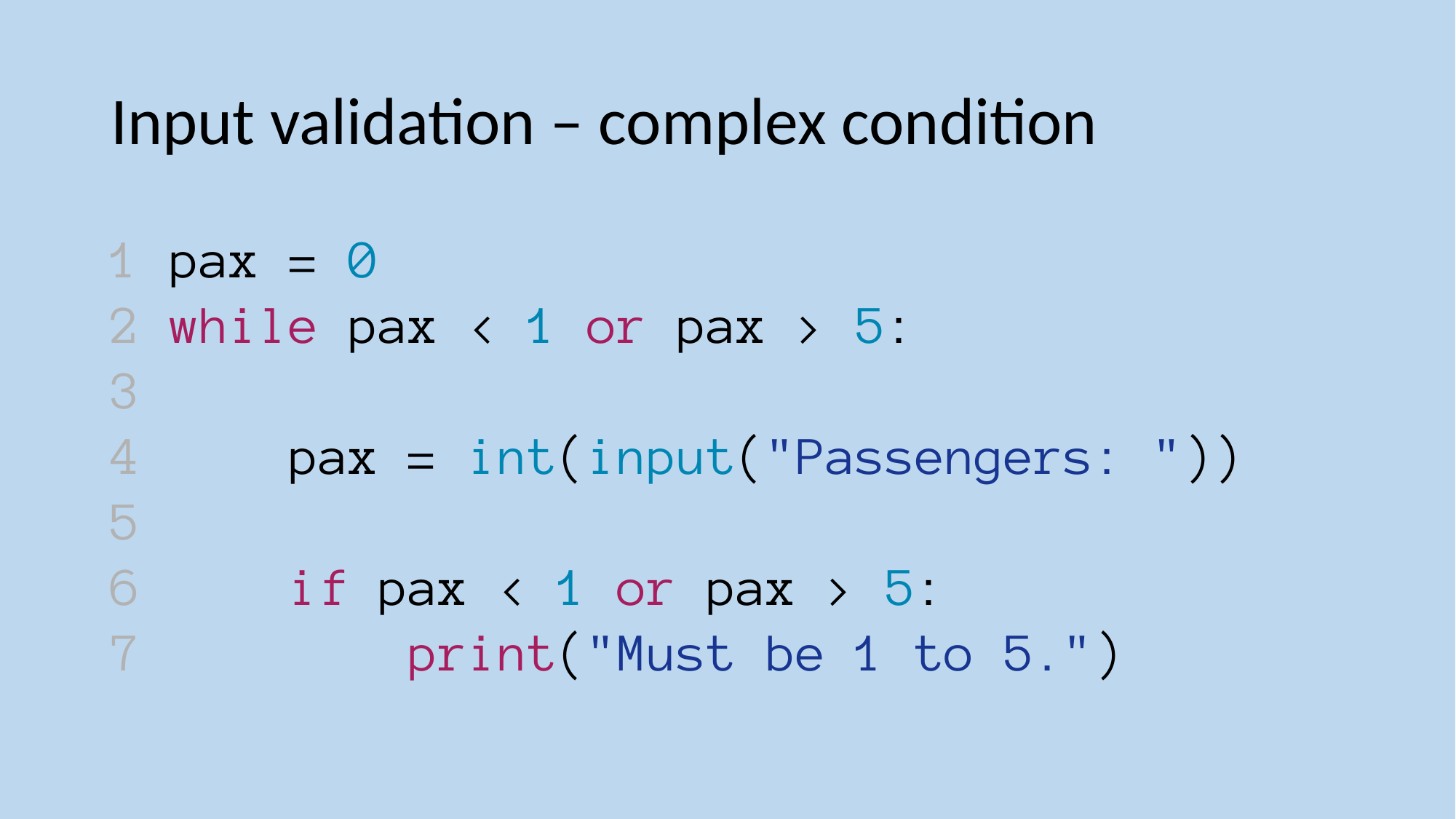

# Input validation – complex condition
1 pax = 0
2 while pax < 1 or pax > 5:
3
4     pax = int(input("Passengers: "))
5
6     if pax < 1 or pax > 5:
7         print("Must be 1 to 5.")